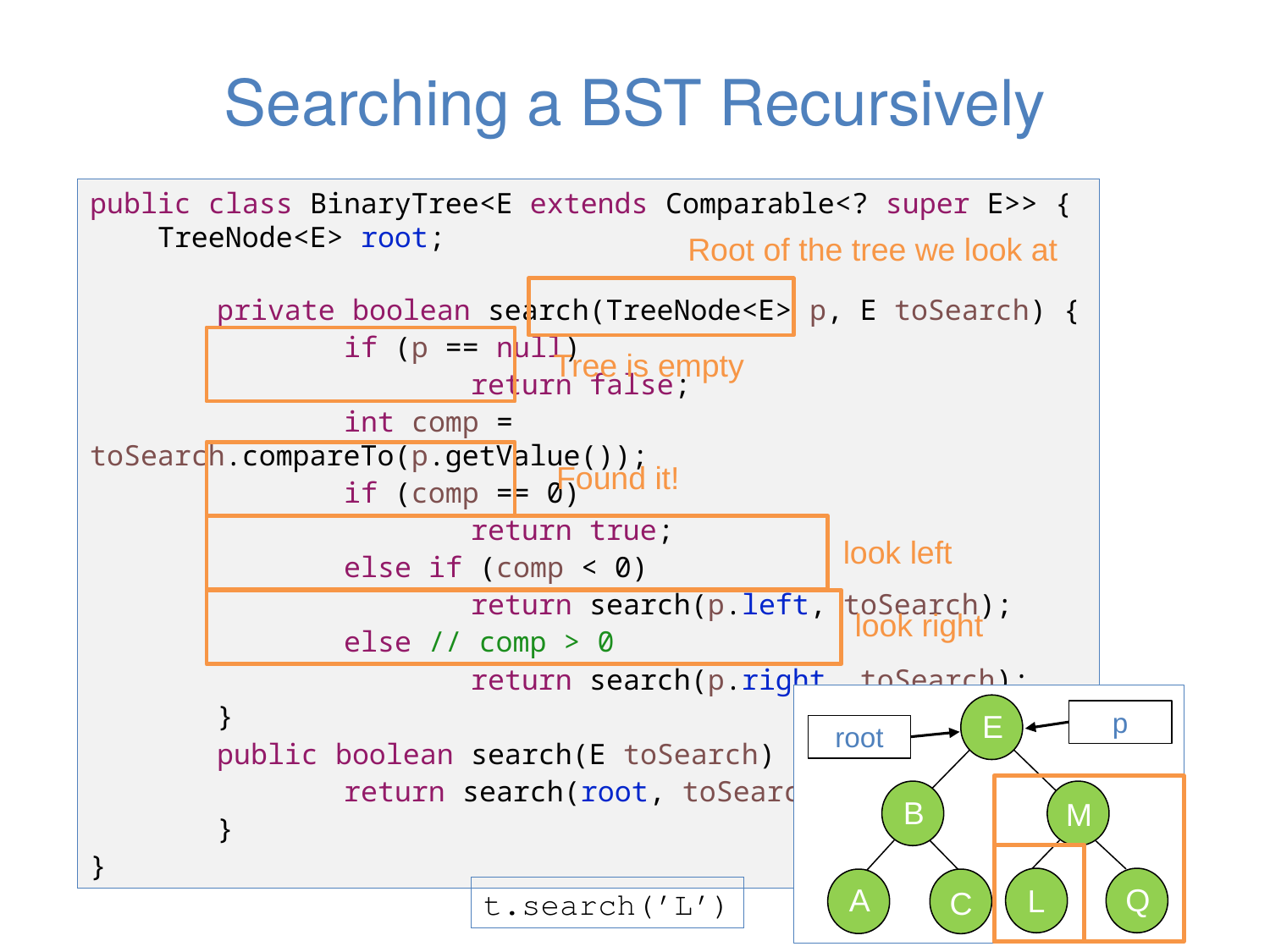

# Searching a BST Recursively
public class BinaryTree<E extends Comparable<? super E>> {
    TreeNode<E> root;

	private boolean search(TreeNode<E> p, E toSearch) {
		if (p == null)
   			return false;
   		int comp = toSearch.compareTo(p.getValue());
		if (comp == 0)
   			return true;
   		else if (comp < 0)
   			return search(p.left, toSearch);
   		else // comp > 0
   			return search(p.right, toSearch);
	}
	public boolean search(E toSearch) {
		return search(root, toSearch);
	}
}
Root of the tree we look at

Tree is empty

Found it!

look left

look right

E

B
M

Q
A
L
C
p
root

t.search(’L’)